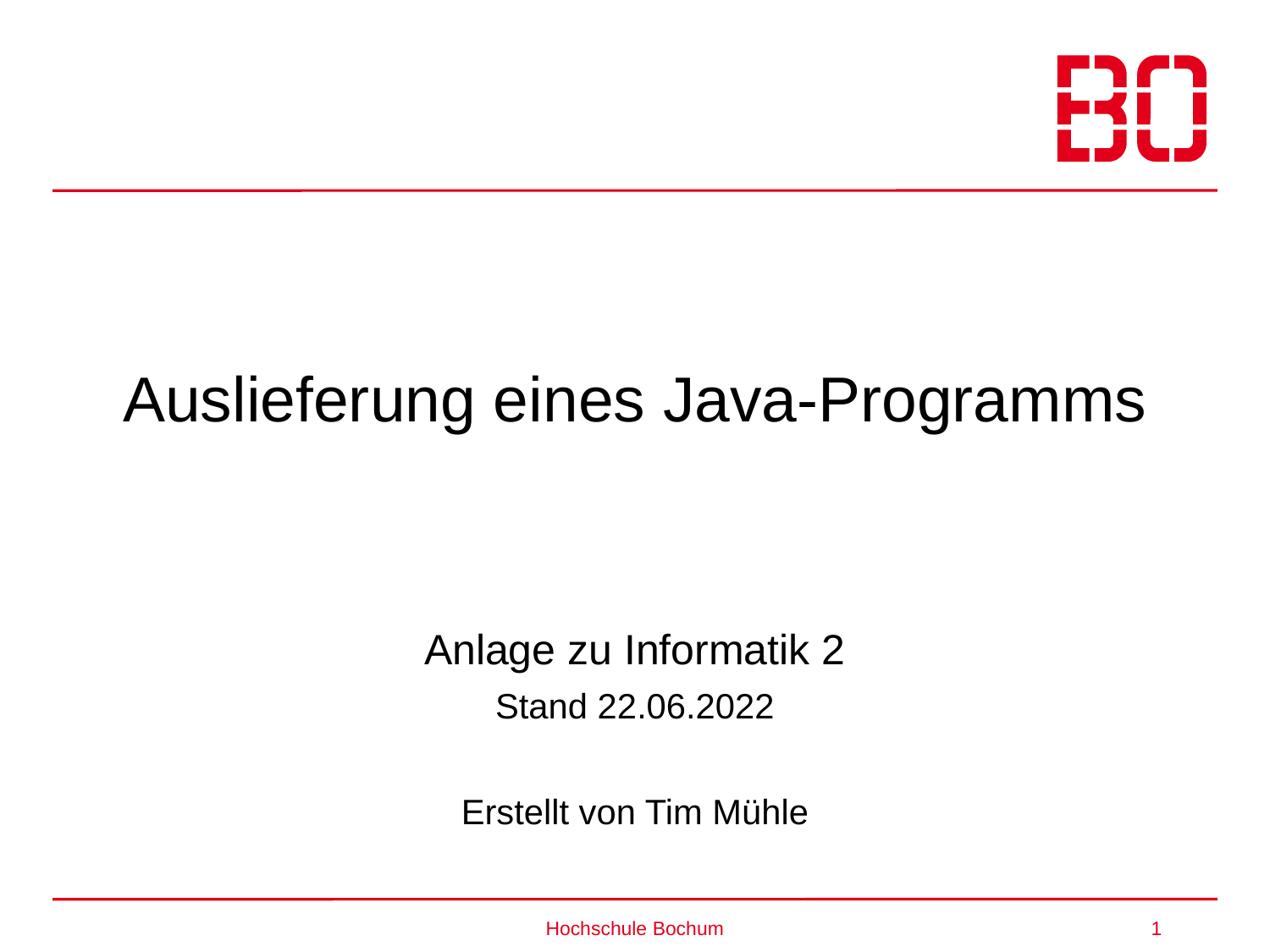

Auslieferung eines Java-Programms
Anlage zu Informatik 2
Stand 22.06.2022

Erstellt von Tim Mühle
Hochschule Bochum

1